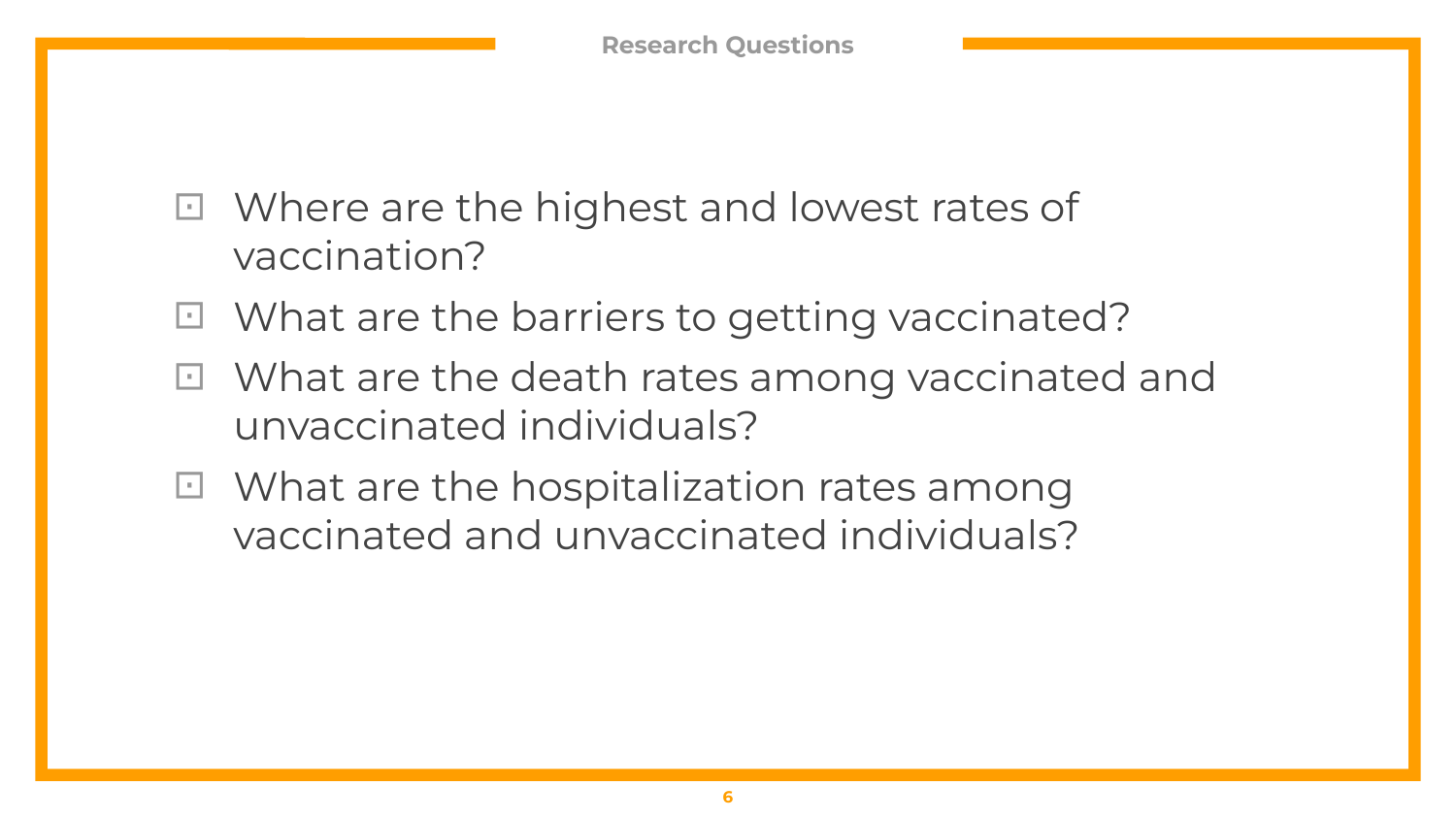

# Research Questions
Where are the highest and lowest rates of vaccination?
What are the barriers to getting vaccinated?
What are the death rates among vaccinated and unvaccinated individuals?
What are the hospitalization rates among vaccinated and unvaccinated individuals?

6